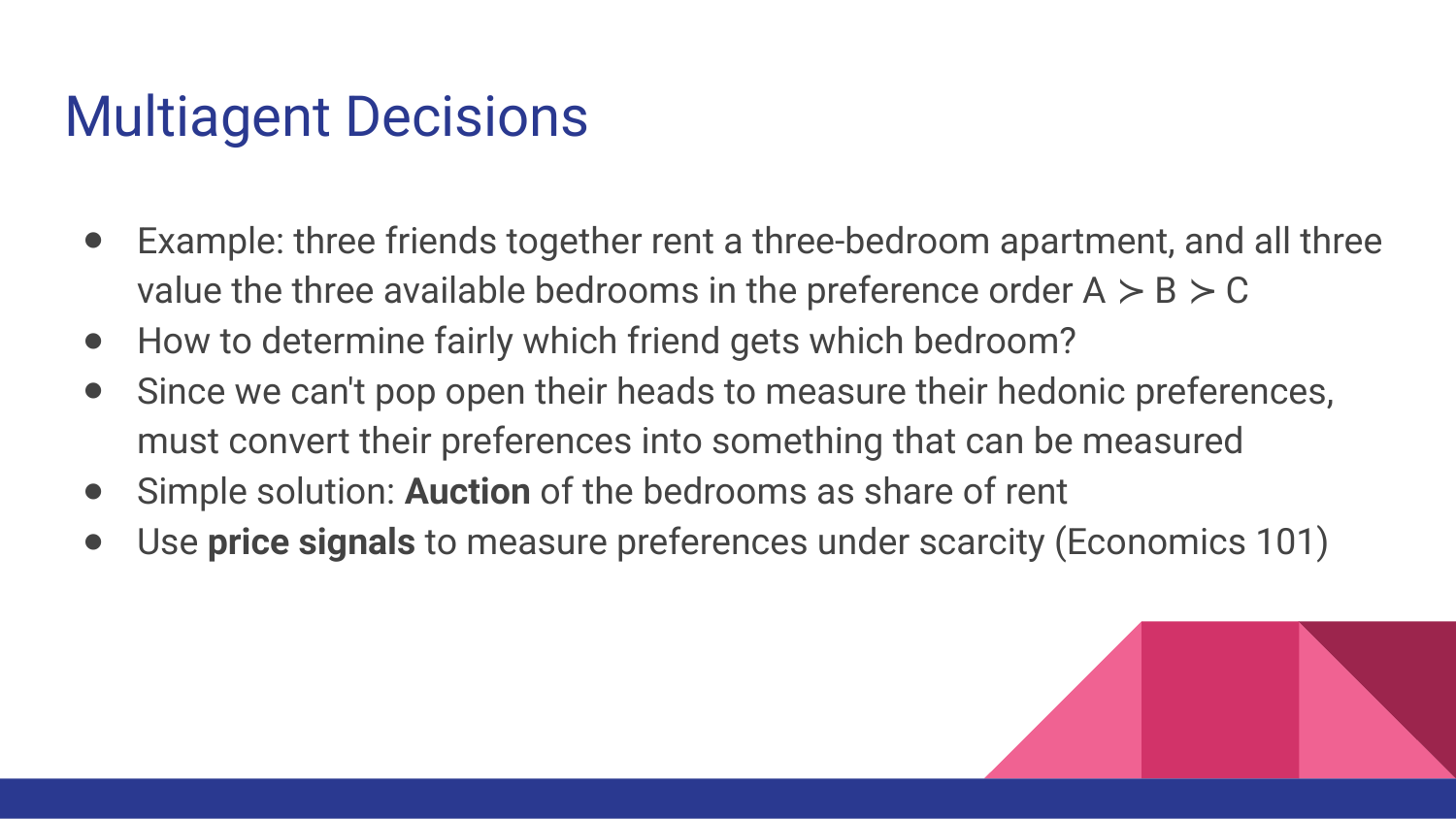

# Multiagent Decisions
Example: three friends together rent a three-bedroom apartment, and all three value the three available bedrooms in the preference order A ≻ B ≻ C
How to determine fairly which friend gets which bedroom?
Since we can't pop open their heads to measure their hedonic preferences, must convert their preferences into something that can be measured
Simple solution: Auction of the bedrooms as share of rent
Use price signals to measure preferences under scarcity (Economics 101)